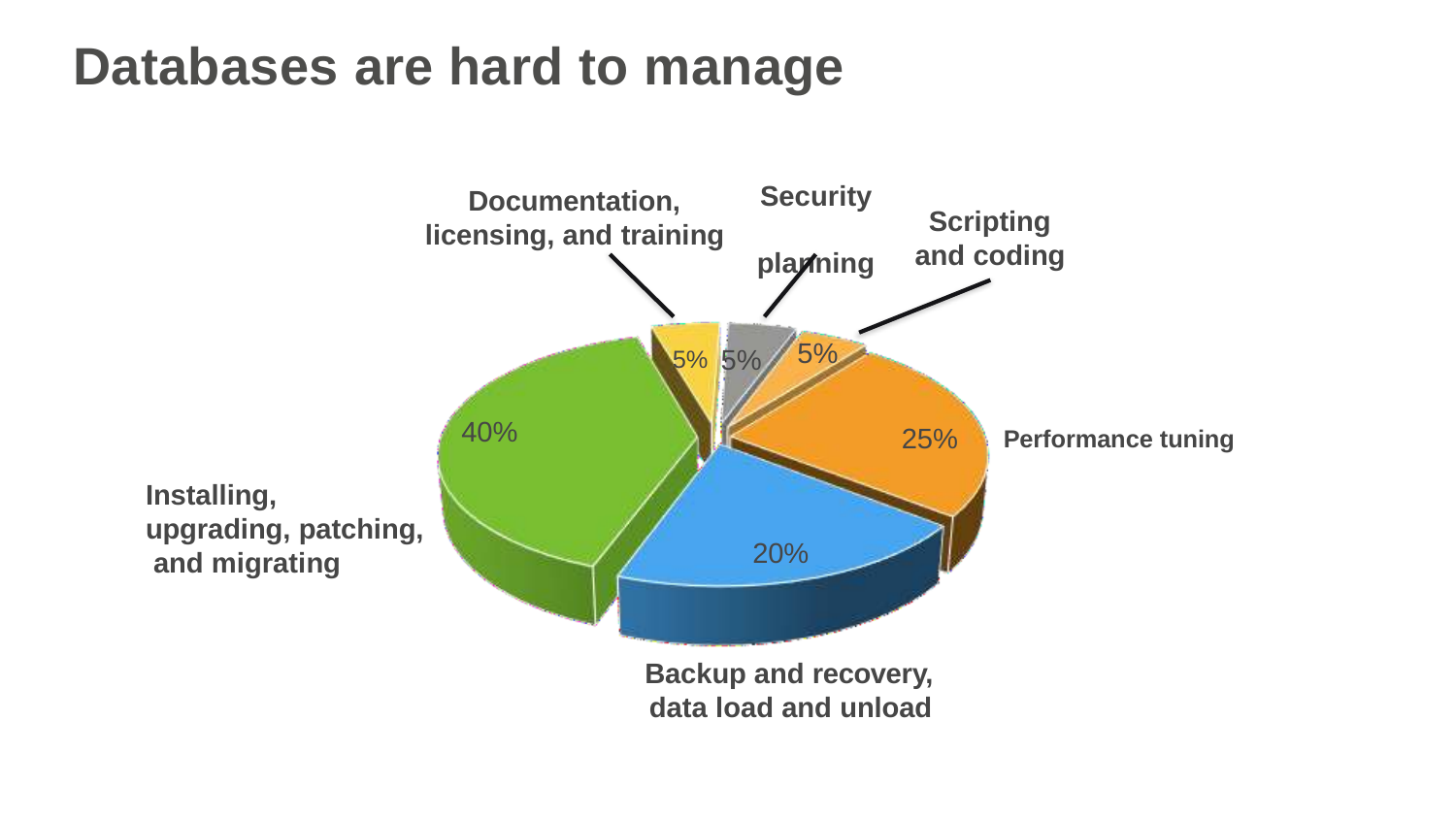

# Databases are hard to manage
Security  planning
Documentation,  licensing, and training
Scripting  and coding

5% 5%
5%
25%	Performance tuning
40%
Installing,  upgrading, patching,  and migrating
20%
Backup and recovery,
data load and unload